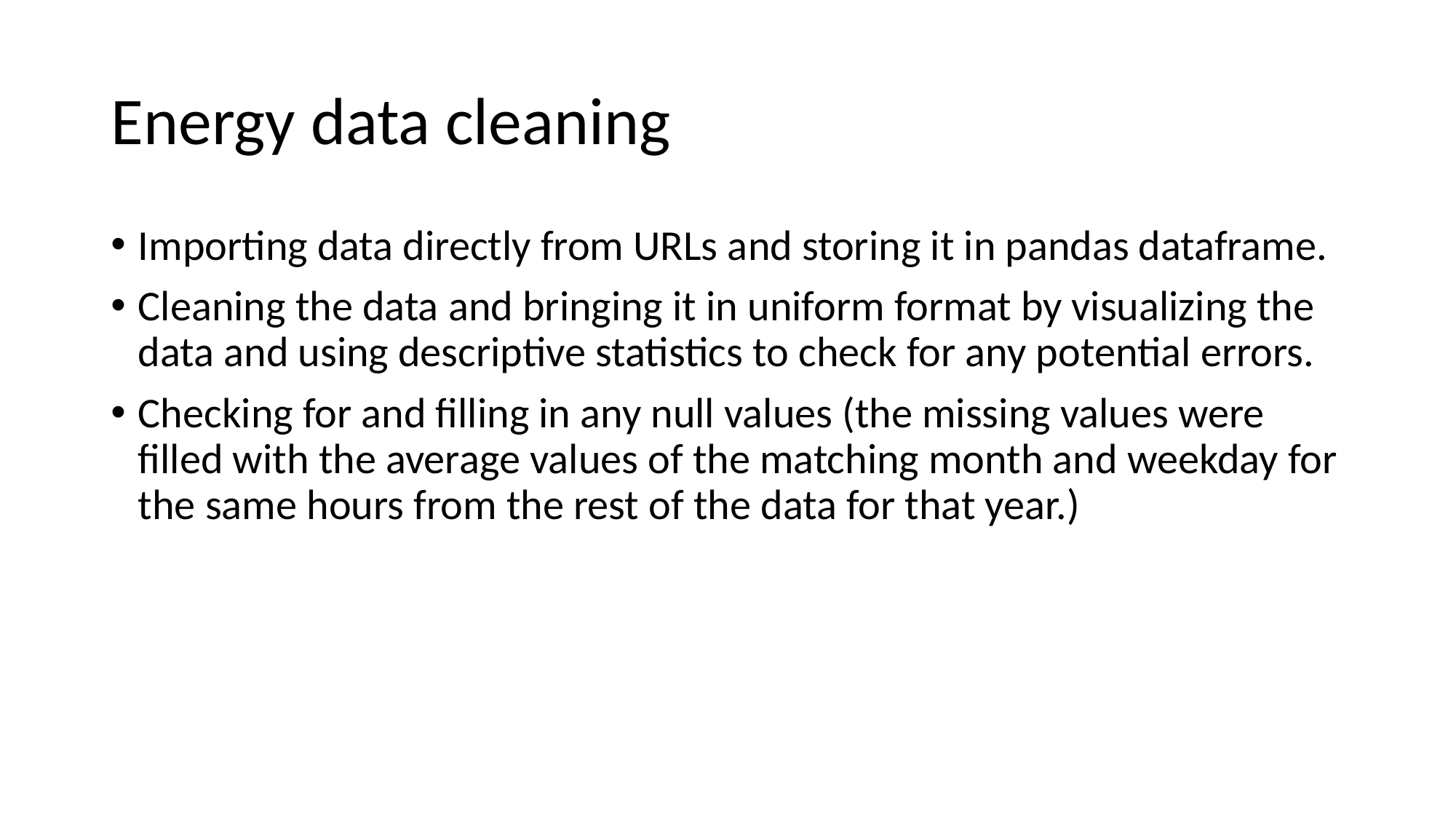

# Energy data cleaning
Importing data directly from URLs and storing it in pandas dataframe.
Cleaning the data and bringing it in uniform format by visualizing the data and using descriptive statistics to check for any potential errors.
Checking for and filling in any null values (the missing values were filled with the average values of the matching month and weekday for the same hours from the rest of the data for that year.)